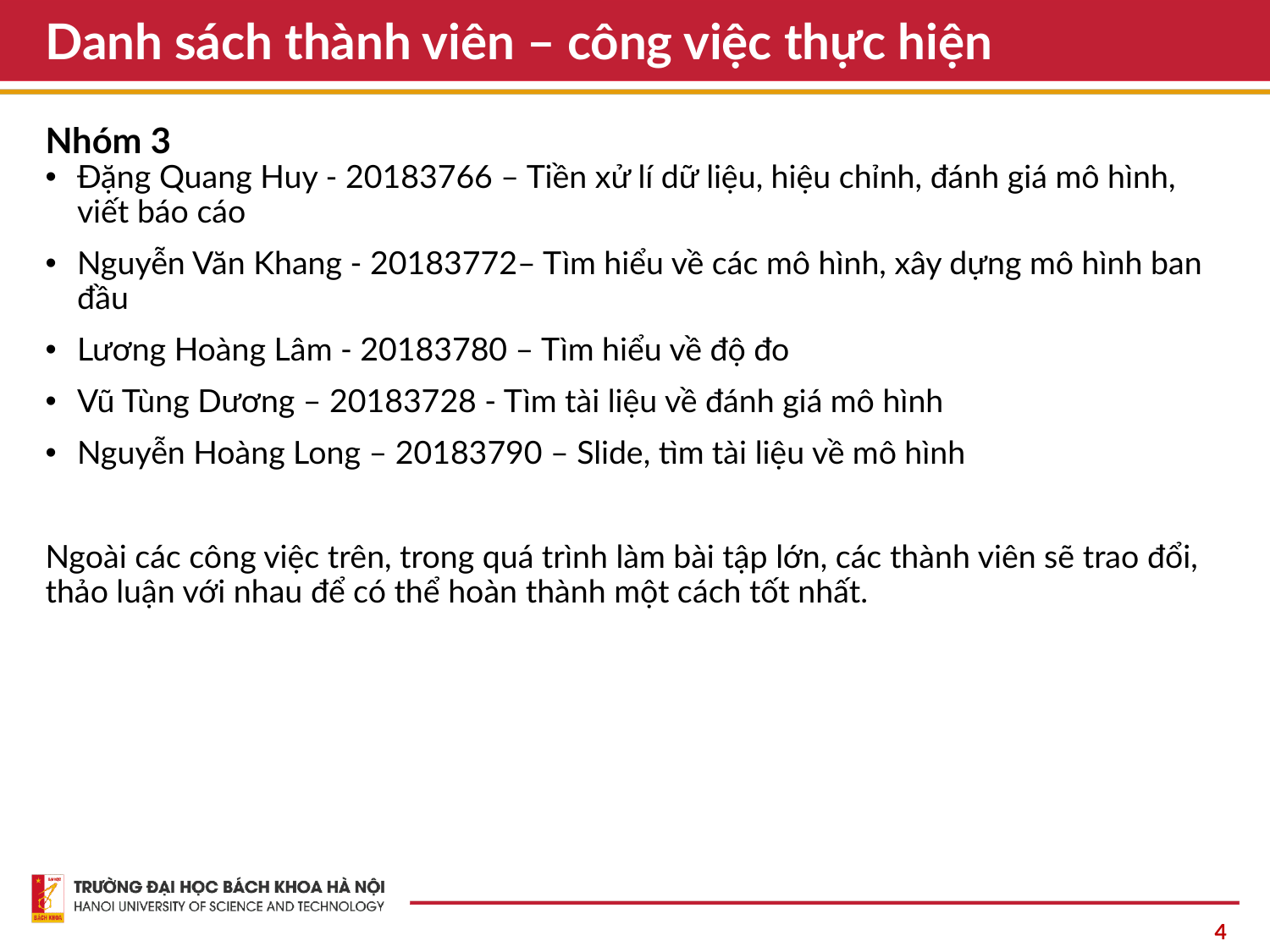

# Danh sách thành viên – công việc thực hiện
Nhóm 3
Đặng Quang Huy - 20183766 – Tiền xử lí dữ liệu, hiệu chỉnh, đánh giá mô hình, viết báo cáo
Nguyễn Văn Khang - 20183772– Tìm hiểu về các mô hình, xây dựng mô hình ban đầu
Lương Hoàng Lâm - 20183780 – Tìm hiểu về độ đo
Vũ Tùng Dương – 20183728 - Tìm tài liệu về đánh giá mô hình
Nguyễn Hoàng Long – 20183790 – Slide, tìm tài liệu về mô hình

Ngoài các công việc trên, trong quá trình làm bài tập lớn, các thành viên sẽ trao đổi, thảo luận với nhau để có thể hoàn thành một cách tốt nhất.
4